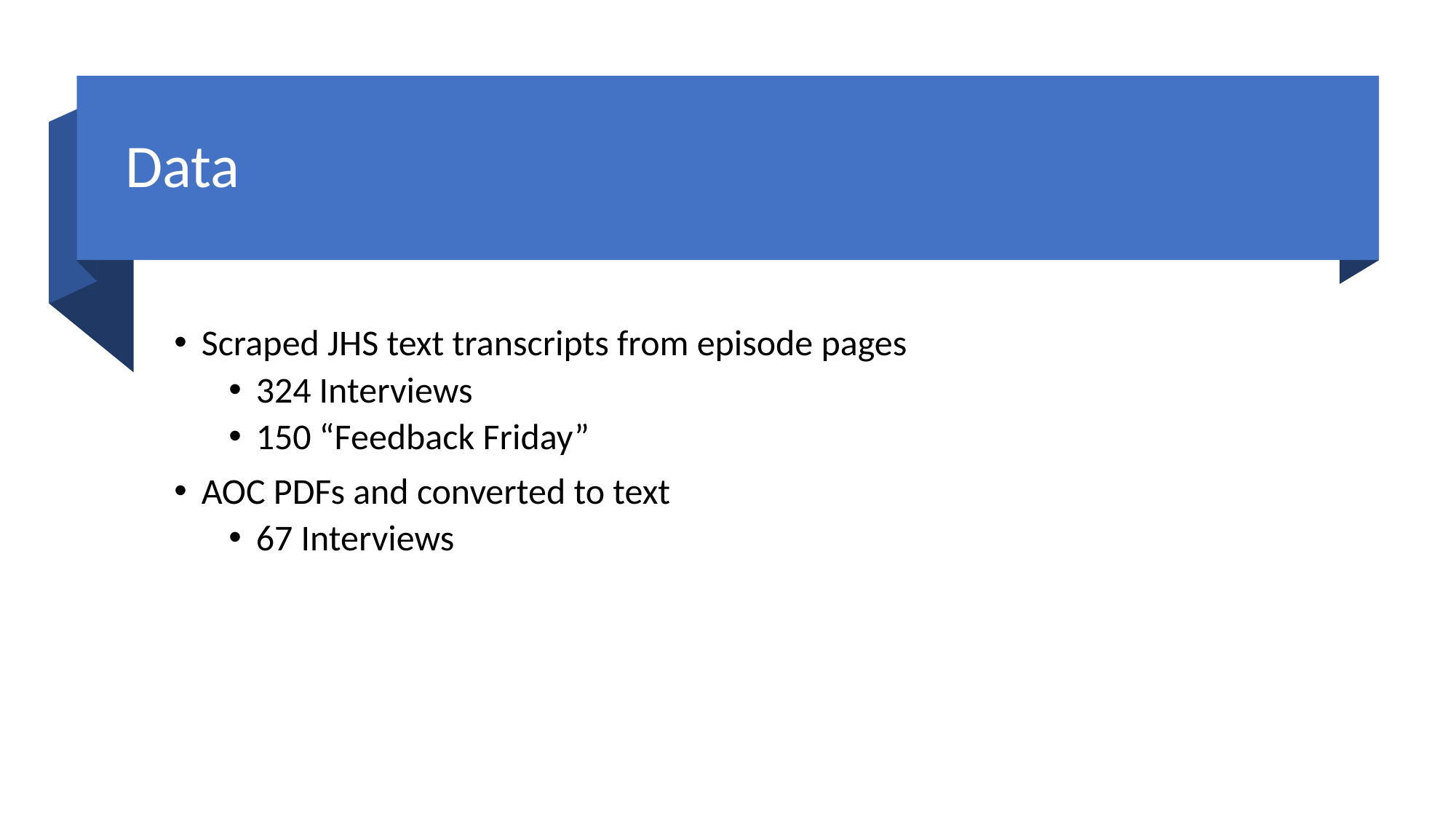

# Data

Scraped JHS text transcripts from episode pages
324 Interviews
150 “Feedback Friday”
AOC PDFs and converted to text
67 Interviews